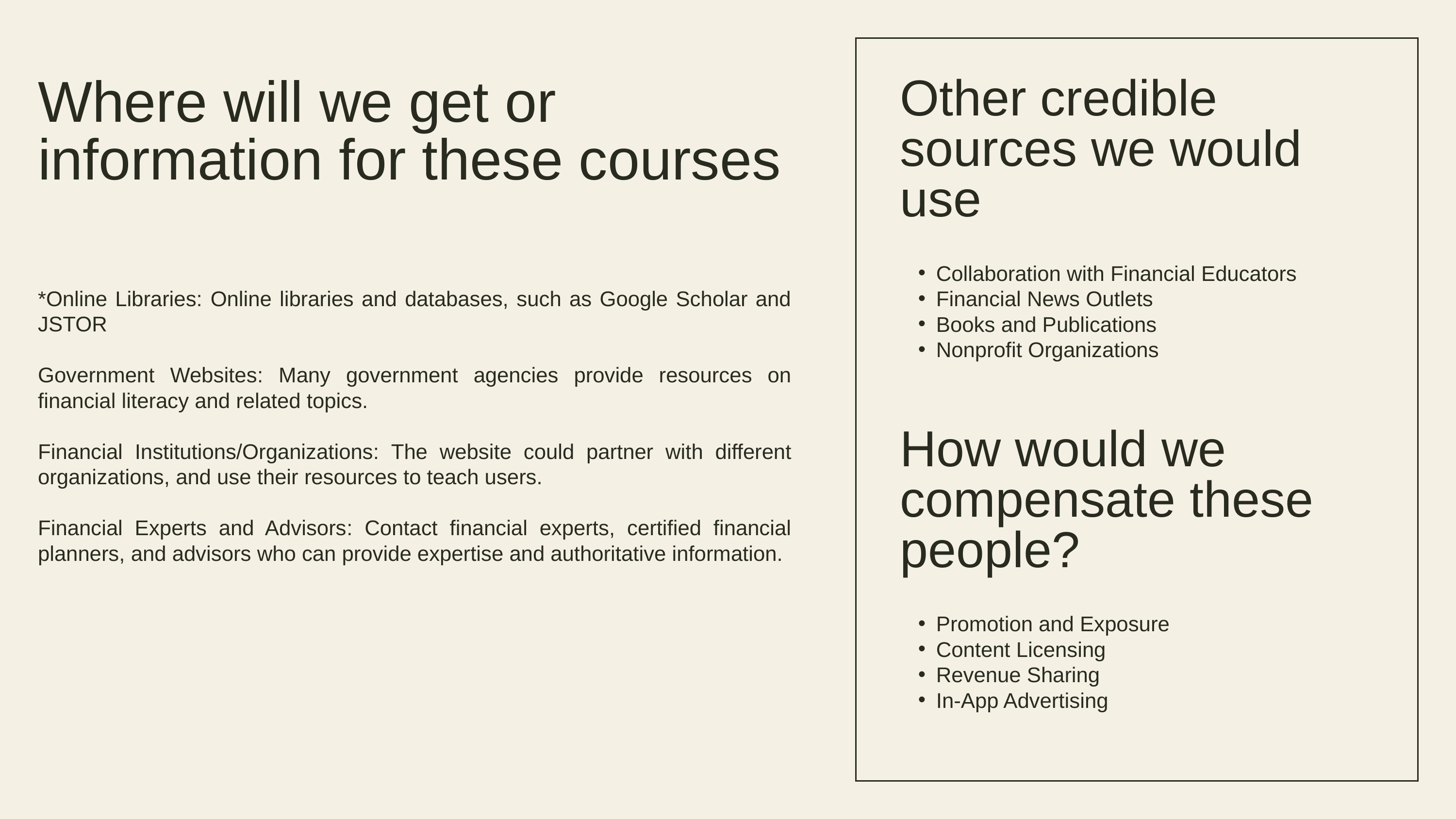

Other credible sources we would use
Where will we get or information for these courses
Collaboration with Financial Educators
Financial News Outlets
Books and Publications
Nonprofit Organizations

*Online Libraries: Online libraries and databases, such as Google Scholar and JSTOR

Government Websites: Many government agencies provide resources on financial literacy and related topics.

Financial Institutions/Organizations: The website could partner with different organizations, and use their resources to teach users.

Financial Experts and Advisors: Contact financial experts, certified financial planners, and advisors who can provide expertise and authoritative information.

How would we compensate these people?
Promotion and Exposure
Content Licensing
Revenue Sharing
In-App Advertising